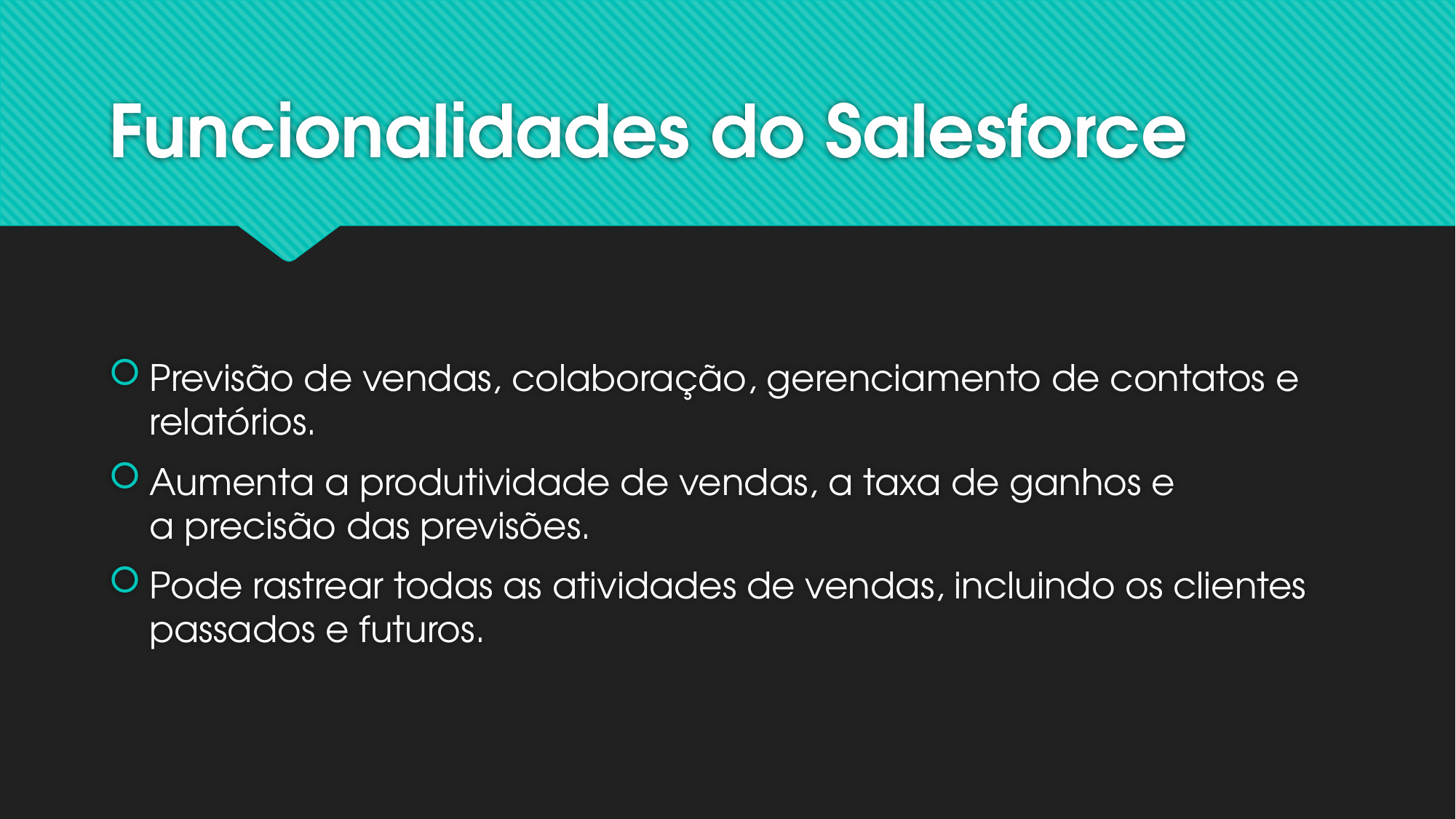

# Funcionalidades do Salesforce
Previsão de vendas, colaboração, gerenciamento de contatos e relatórios.
Aumenta a produtividade de vendas, a taxa de ganhos e a precisão das previsões.
Pode rastrear todas as atividades de vendas, incluindo os clientes passados ​​e futuros.